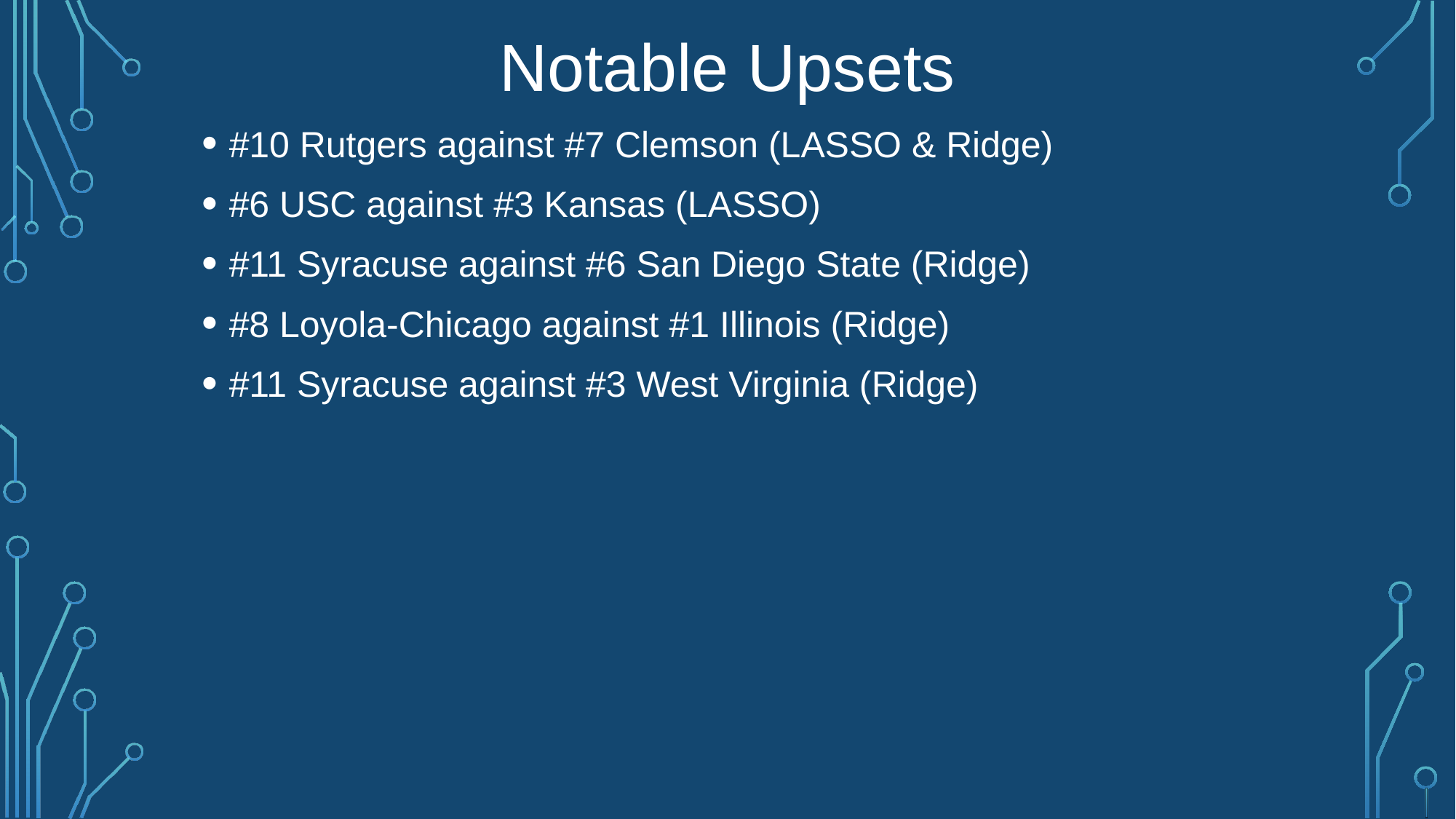

# Notable Upsets
#10 Rutgers against #7 Clemson (LASSO & Ridge)
#6 USC against #3 Kansas (LASSO)
#11 Syracuse against #6 San Diego State (Ridge)
#8 Loyola-Chicago against #1 Illinois (Ridge)
#11 Syracuse against #3 West Virginia (Ridge)